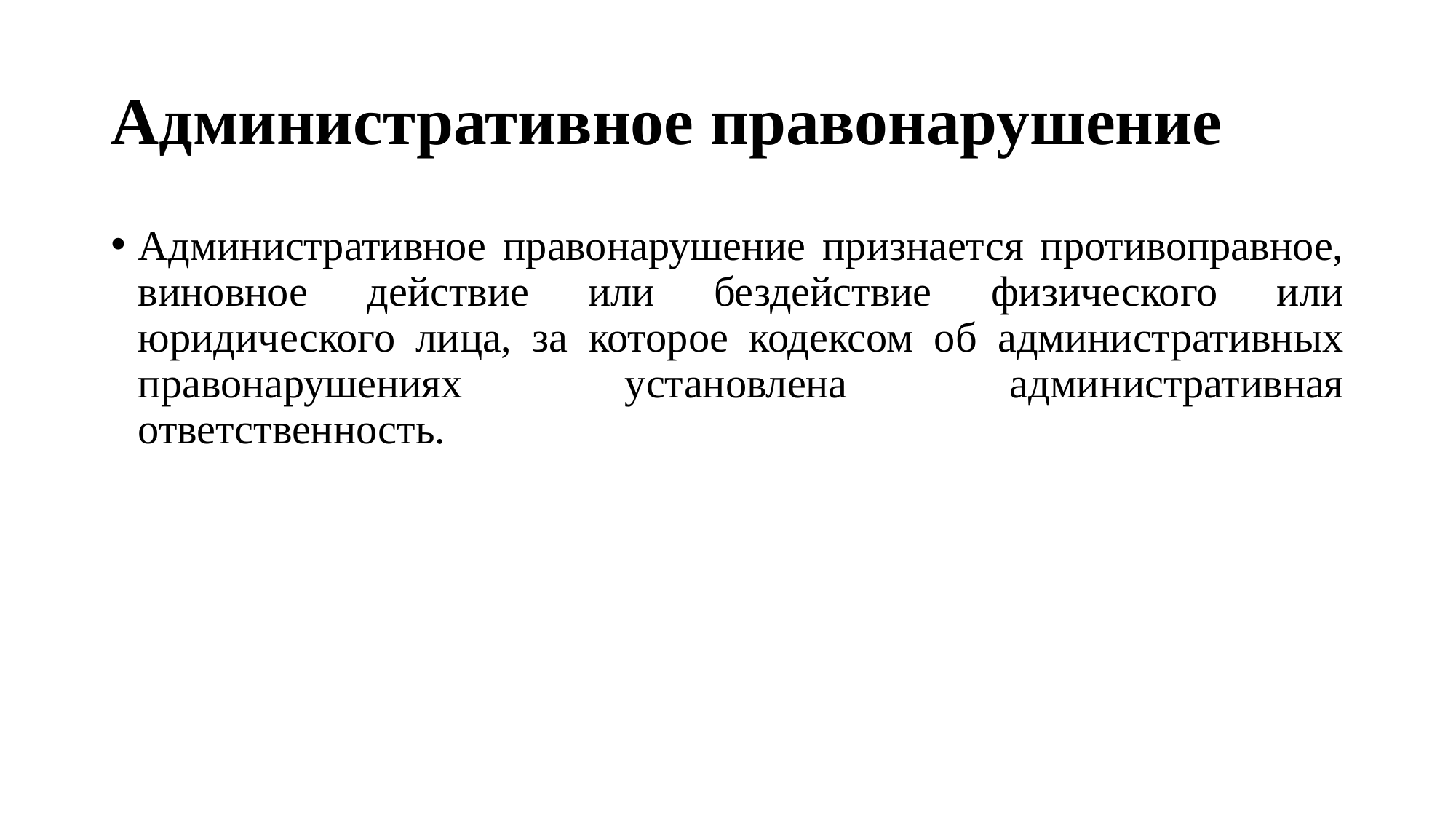

# Административное правонарушение
Административное правонарушение признается противоправное, виновное действие или бездействие физического или юридического лица, за которое кодексом об административных правонарушениях установлена административная ответственность.